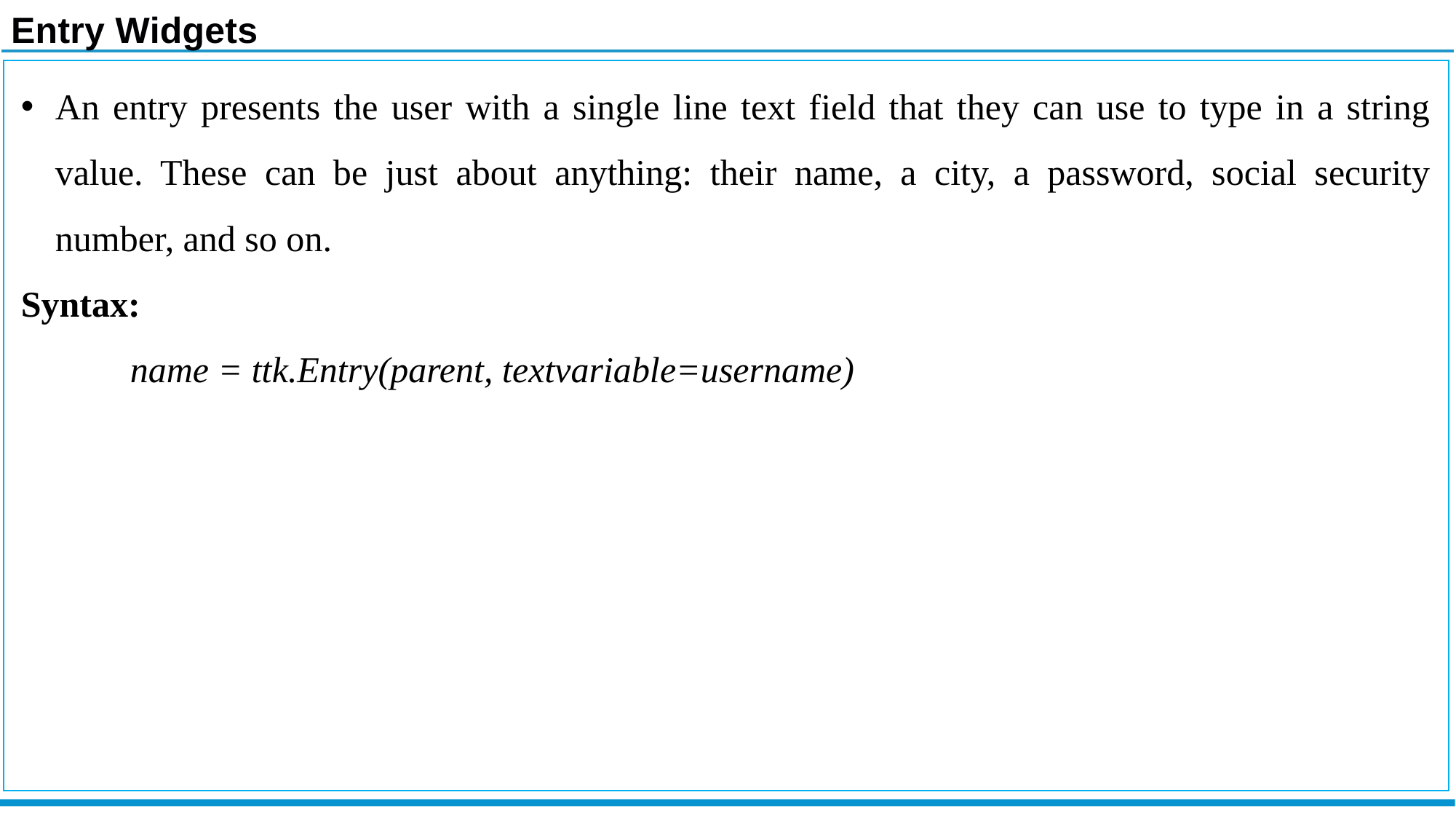

Entry Widgets

An entry presents the user with a single line text field that they can use to type in a string value. These can be just about anything: their name, a city, a password, social security number, and so on.
Syntax:
	name = ttk.Entry(parent, textvariable=username)